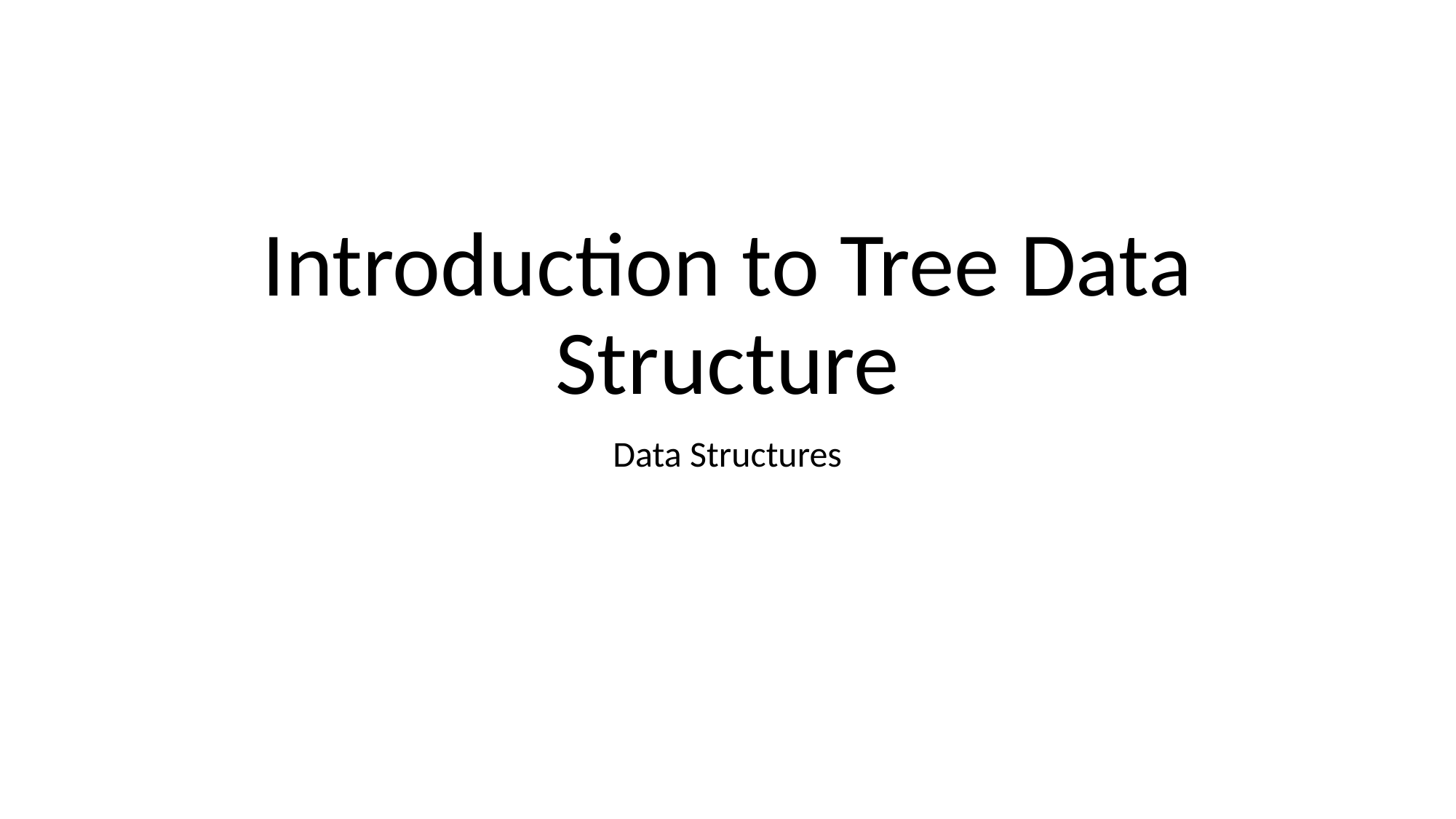

# Introduction to Tree Data Structure
Data Structures